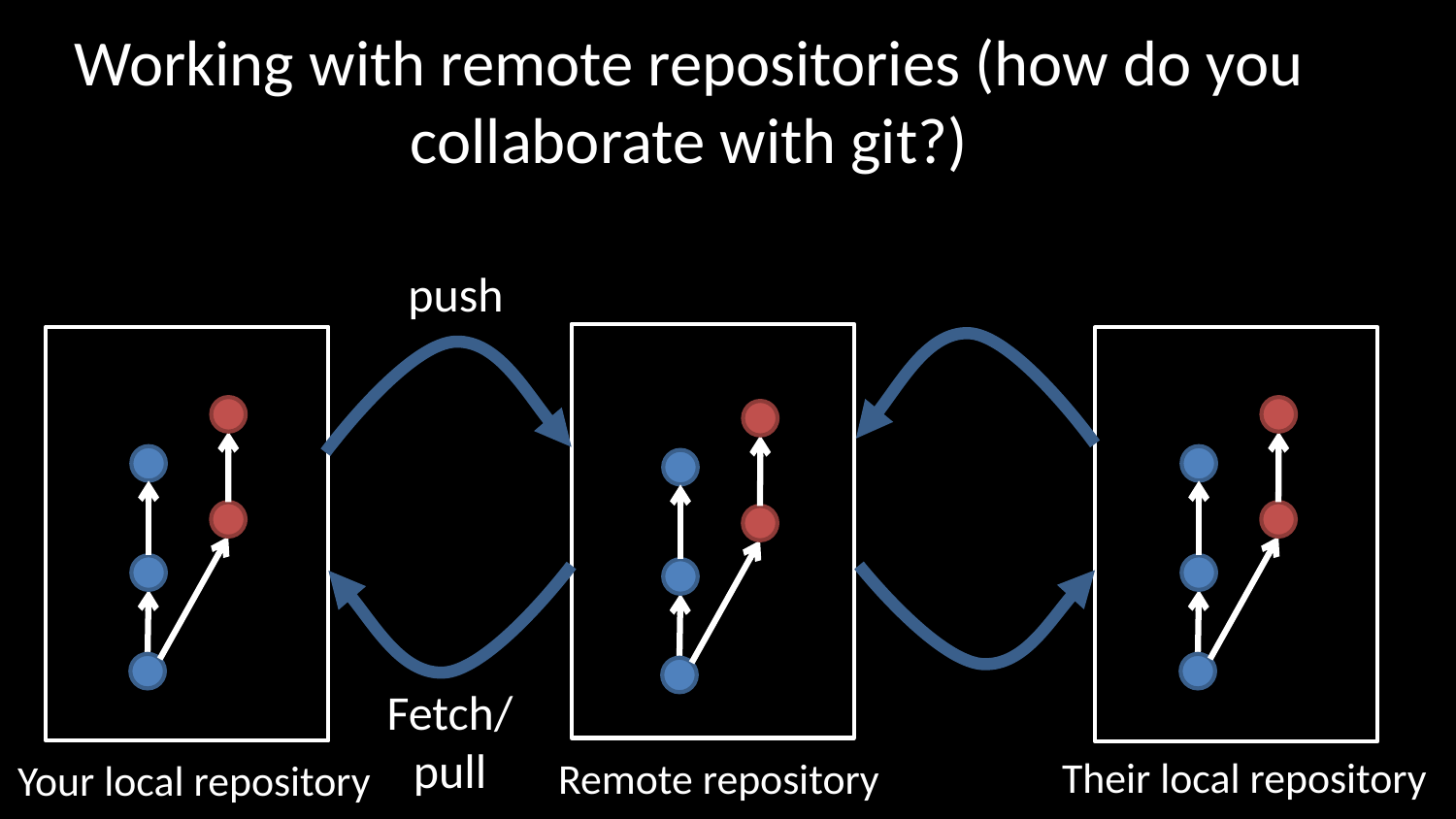

# Working with remote repositories (how do you collaborate with git?)
push

Fetch/pull
Their local repository
Remote repository
Your local repository